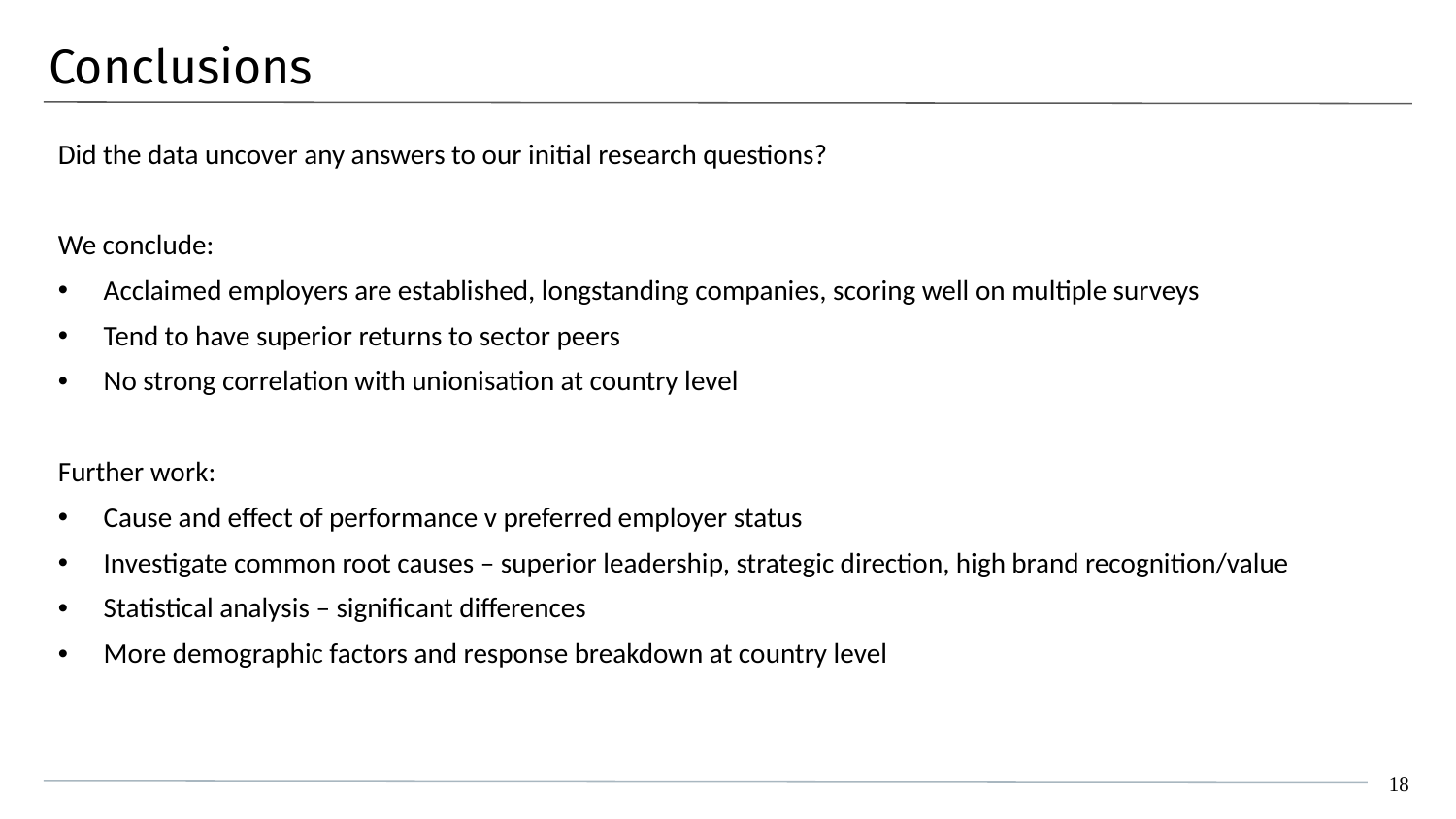

# Conclusions
Did the data uncover any answers to our initial research questions?

We conclude:
Acclaimed employers are established, longstanding companies, scoring well on multiple surveys
Tend to have superior returns to sector peers
No strong correlation with unionisation at country level

Further work:
Cause and effect of performance v preferred employer status
Investigate common root causes – superior leadership, strategic direction, high brand recognition/value
Statistical analysis – significant differences
More demographic factors and response breakdown at country level

18